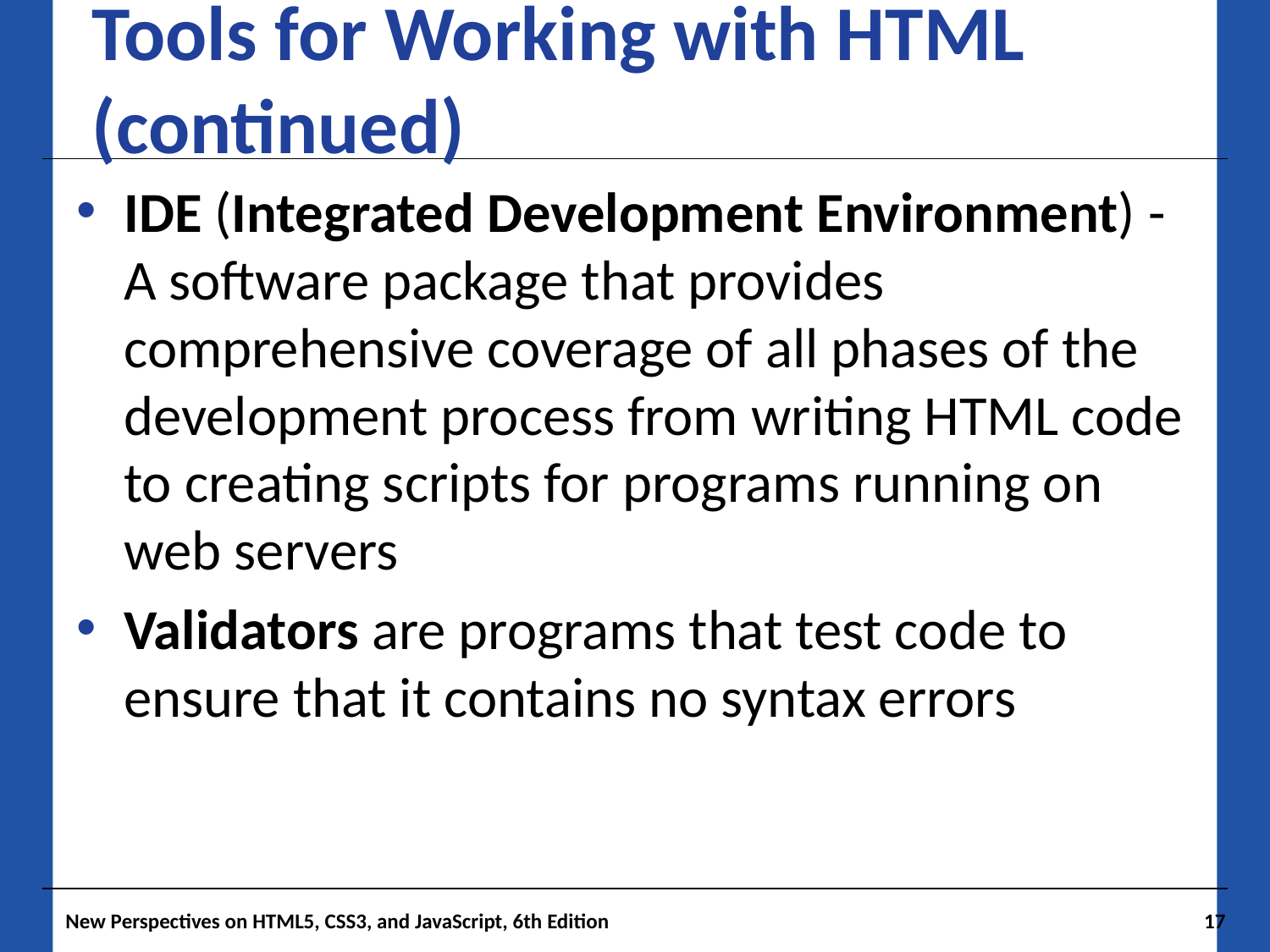

# Tools for Working with HTML (continued)
IDE (Integrated Development Environment) - A software package that provides comprehensive coverage of all phases of the development process from writing HTML code to creating scripts for programs running on web servers
Validators are programs that test code to ensure that it contains no syntax errors
New Perspectives on HTML5, CSS3, and JavaScript, 6th Edition
17